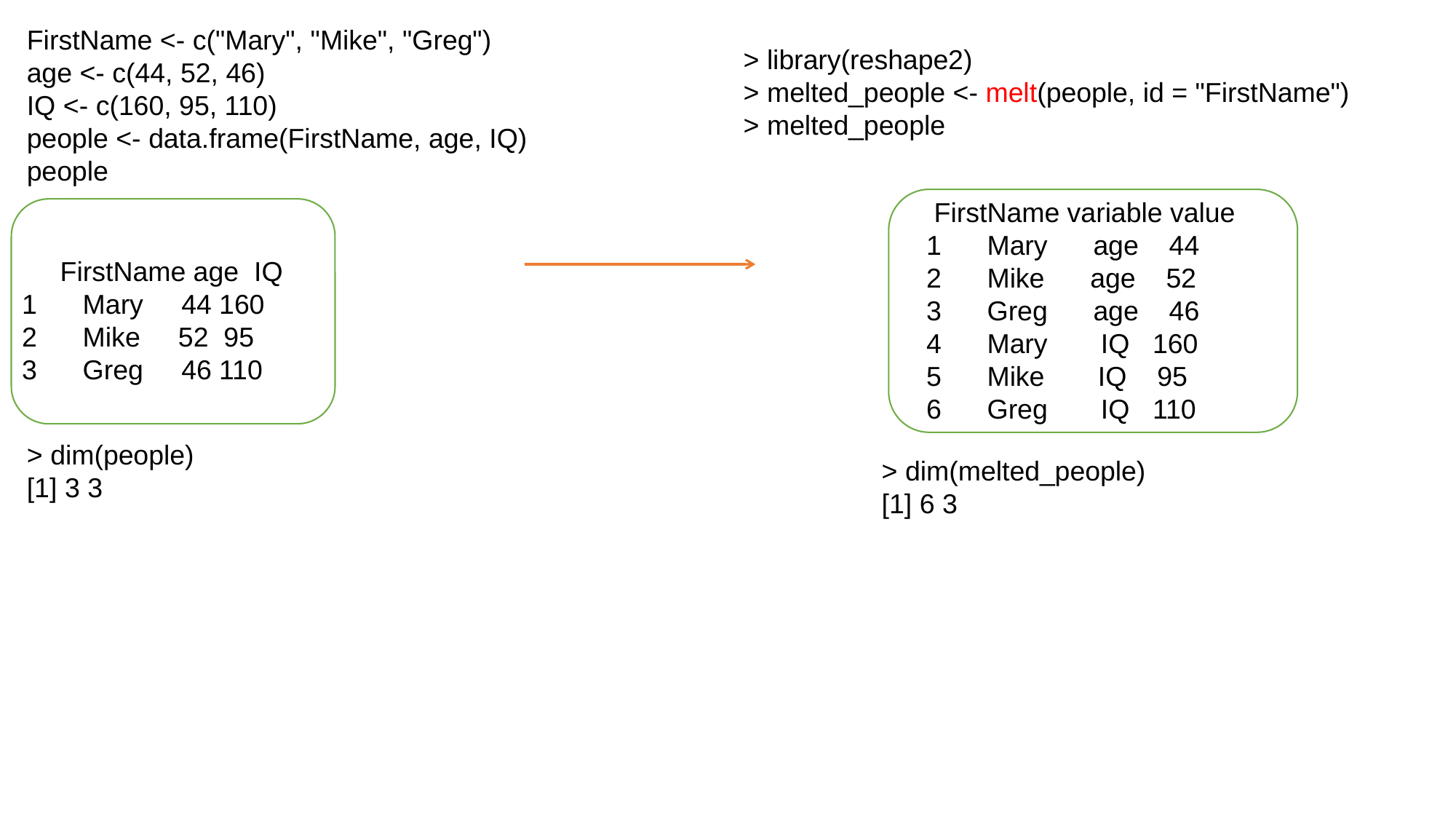

FirstName <- c("Mary", "Mike", "Greg")
age <- c(44, 52, 46)
IQ <- c(160, 95, 110)
people <- data.frame(FirstName, age, IQ)
people

> library(reshape2)
> melted_people <- melt(people, id = "FirstName")
> melted_people

 FirstName variable value
1      Mary      age    44
2      Mike      age    52
3      Greg      age    46
4      Mary       IQ   160
5      Mike       IQ    95
6      Greg       IQ   110

     FirstName age  IQ
1      Mary     44 160
2      Mike     52  95
3      Greg     46 110
> dim(people)
[1] 3 3
> dim(melted_people)
[1] 6 3